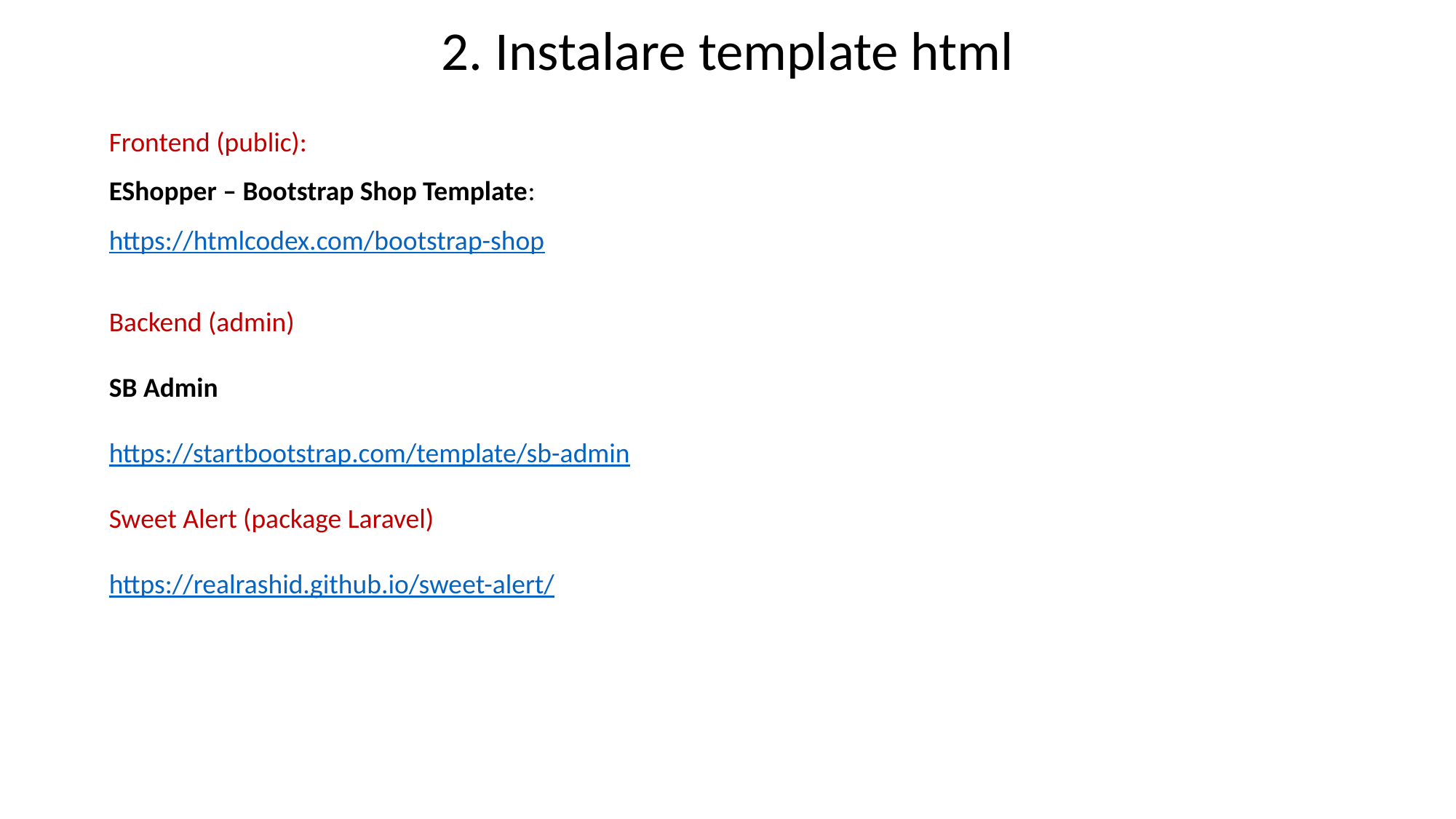

# 2. Instalare template html
Frontend (public):
EShopper – Bootstrap Shop Template: https://htmlcodex.com/bootstrap-shop

Backend (admin)

SB Admin

https://startbootstrap.com/template/sb-admin

Sweet Alert (package Laravel)

https://realrashid.github.io/sweet-alert/